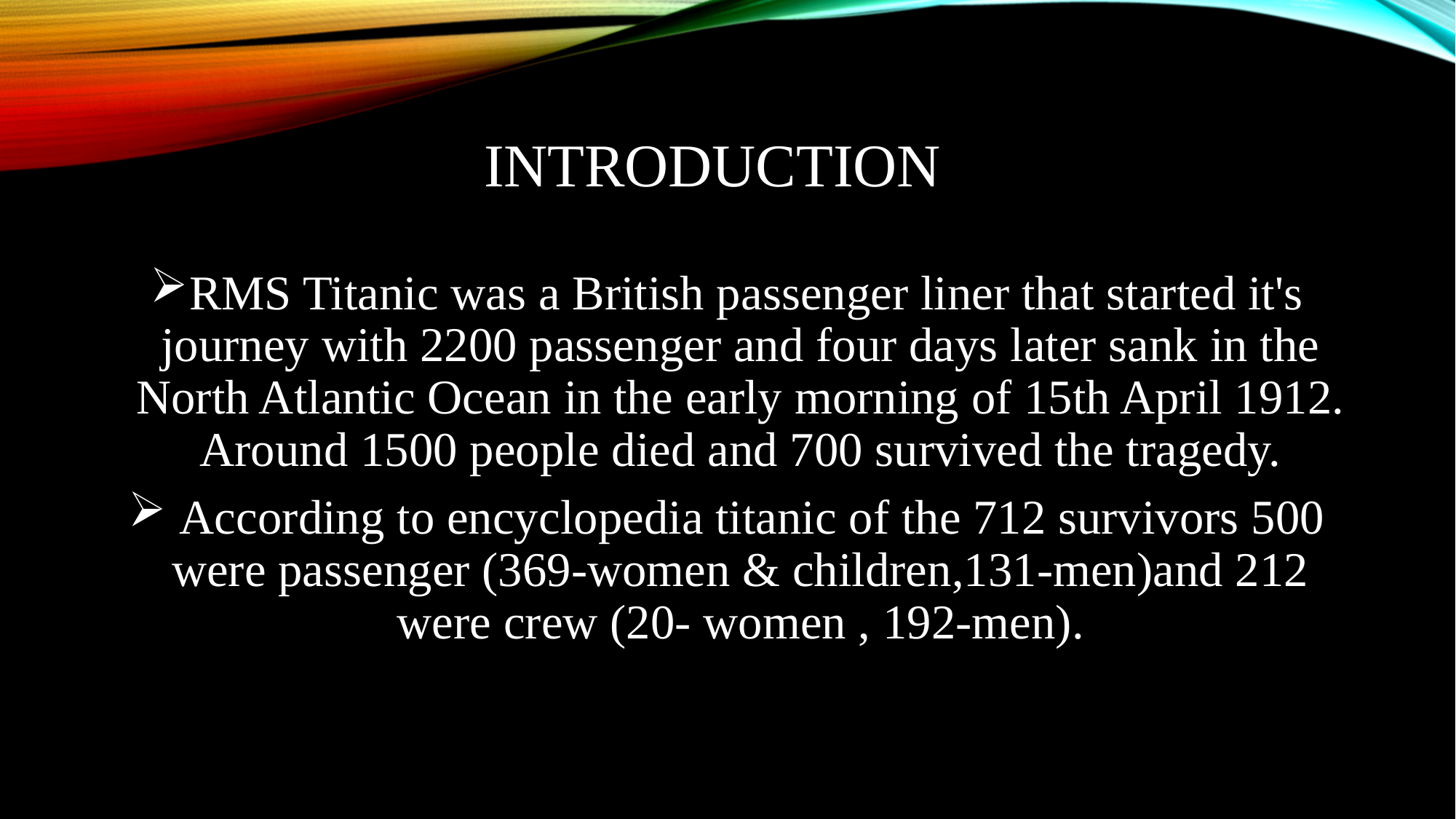

# Introduction
RMS Titanic was a British passenger liner that started it's journey with 2200 passenger and four days later sank in the North Atlantic Ocean in the early morning of 15th April 1912. Around 1500 people died and 700 survived the tragedy.
 According to encyclopedia titanic of the 712 survivors 500 were passenger (369-women & children,131-men)and 212 were crew (20- women , 192-men).